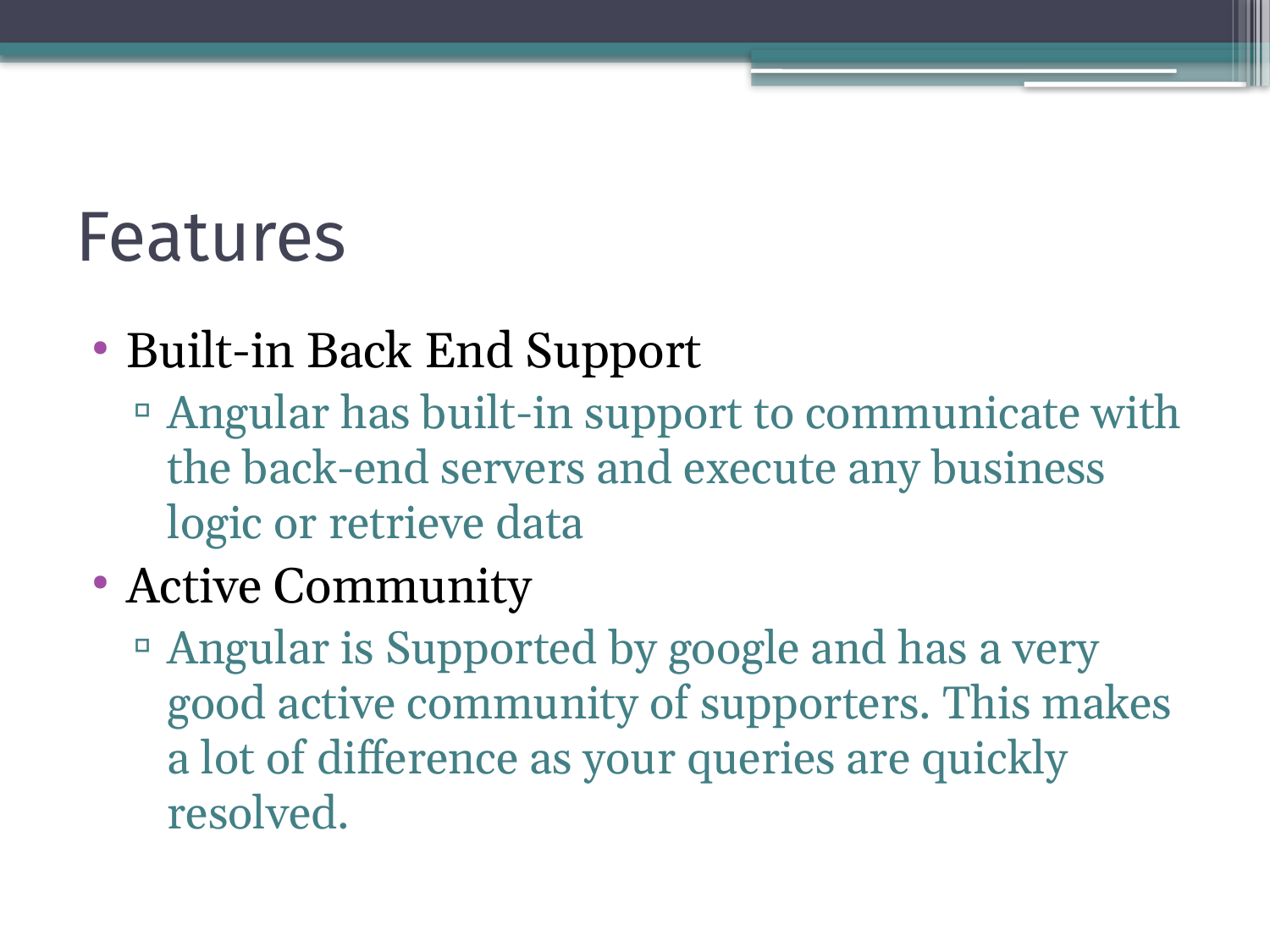

# Features
Built-in Back End Support
Angular has built-in support to communicate with the back-end servers and execute any business logic or retrieve data
Active Community
Angular is Supported by google and has a very good active community of supporters. This makes a lot of difference as your queries are quickly resolved.